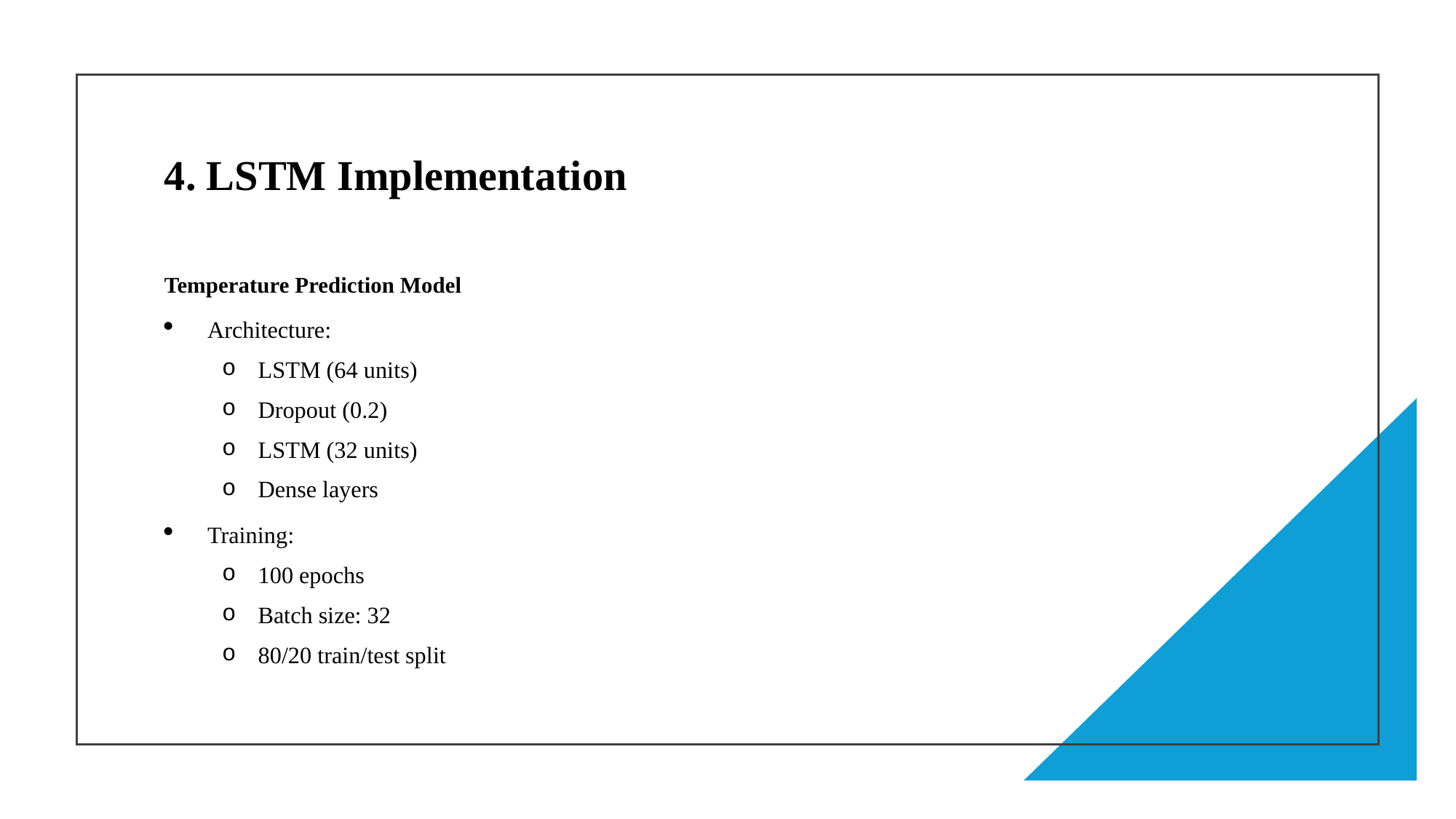

# 4. LSTM Implementation
Temperature Prediction Model
Architecture:
LSTM (64 units)
Dropout (0.2)
LSTM (32 units)
Dense layers
Training:
100 epochs
Batch size: 32
80/20 train/test split